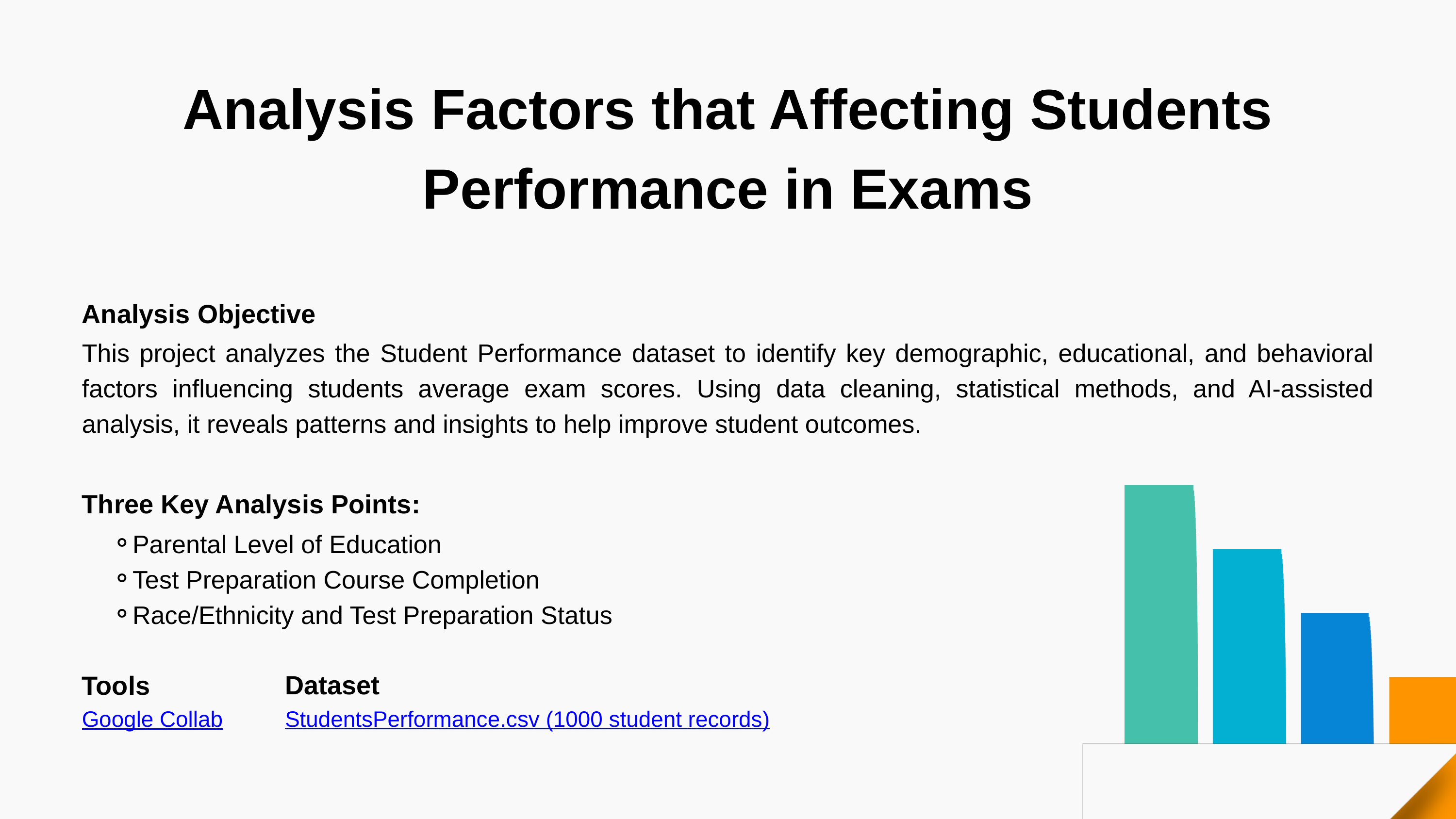

Analysis Factors that Affecting Students Performance in Exams
Analysis Objective
This project analyzes the Student Performance dataset to identify key demographic, educational, and behavioral factors influencing students average exam scores. Using data cleaning, statistical methods, and AI-assisted analysis, it reveals patterns and insights to help improve student outcomes.

Three Key Analysis Points:
Parental Level of Education
Test Preparation Course Completion
Race/Ethnicity and Test Preparation Status

Dataset
Tools
StudentsPerformance.csv (1000 student records)
Google Collab